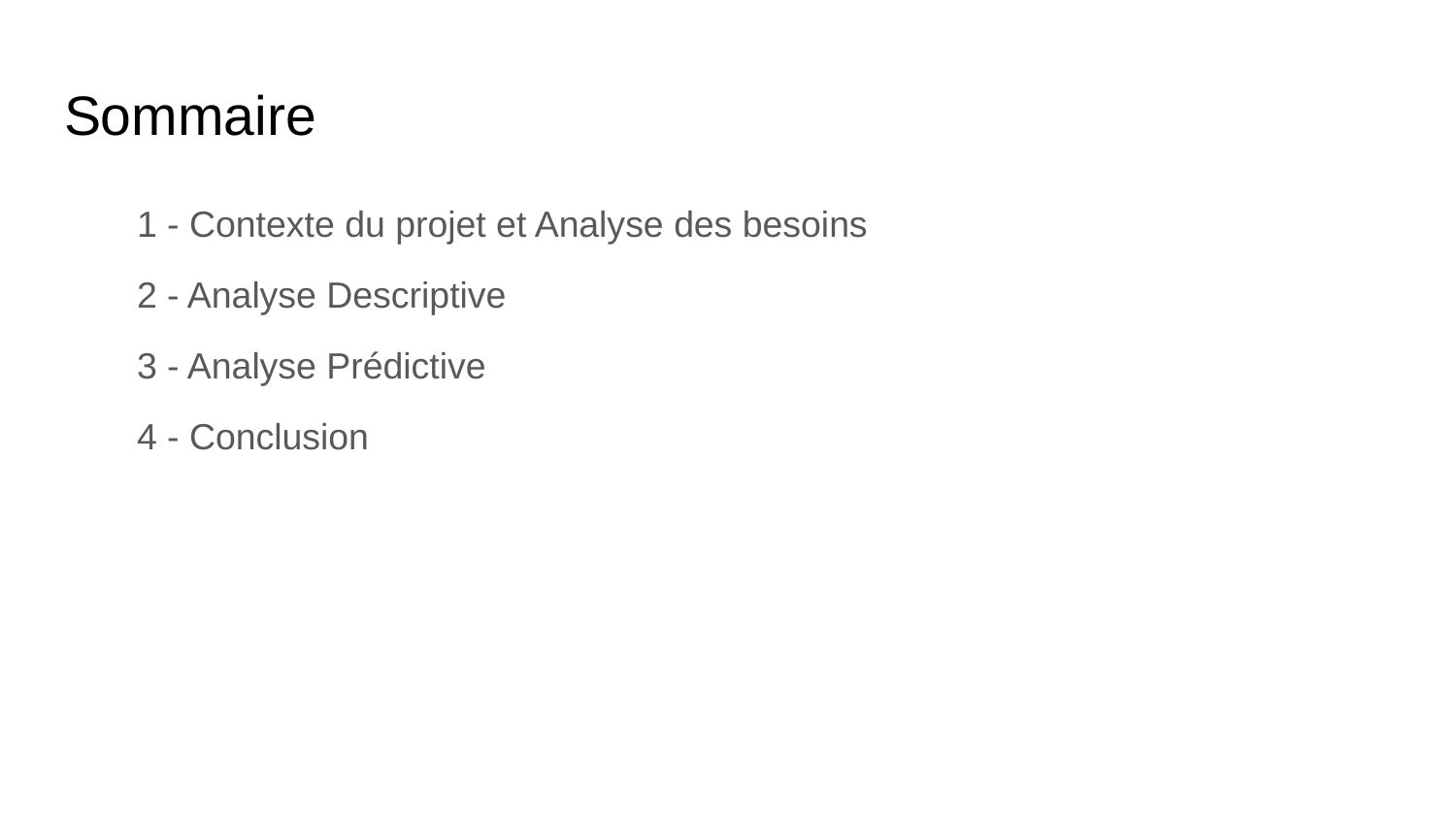

# Sommaire
1 - Contexte du projet et Analyse des besoins
2 - Analyse Descriptive
3 - Analyse Prédictive
4 - Conclusion